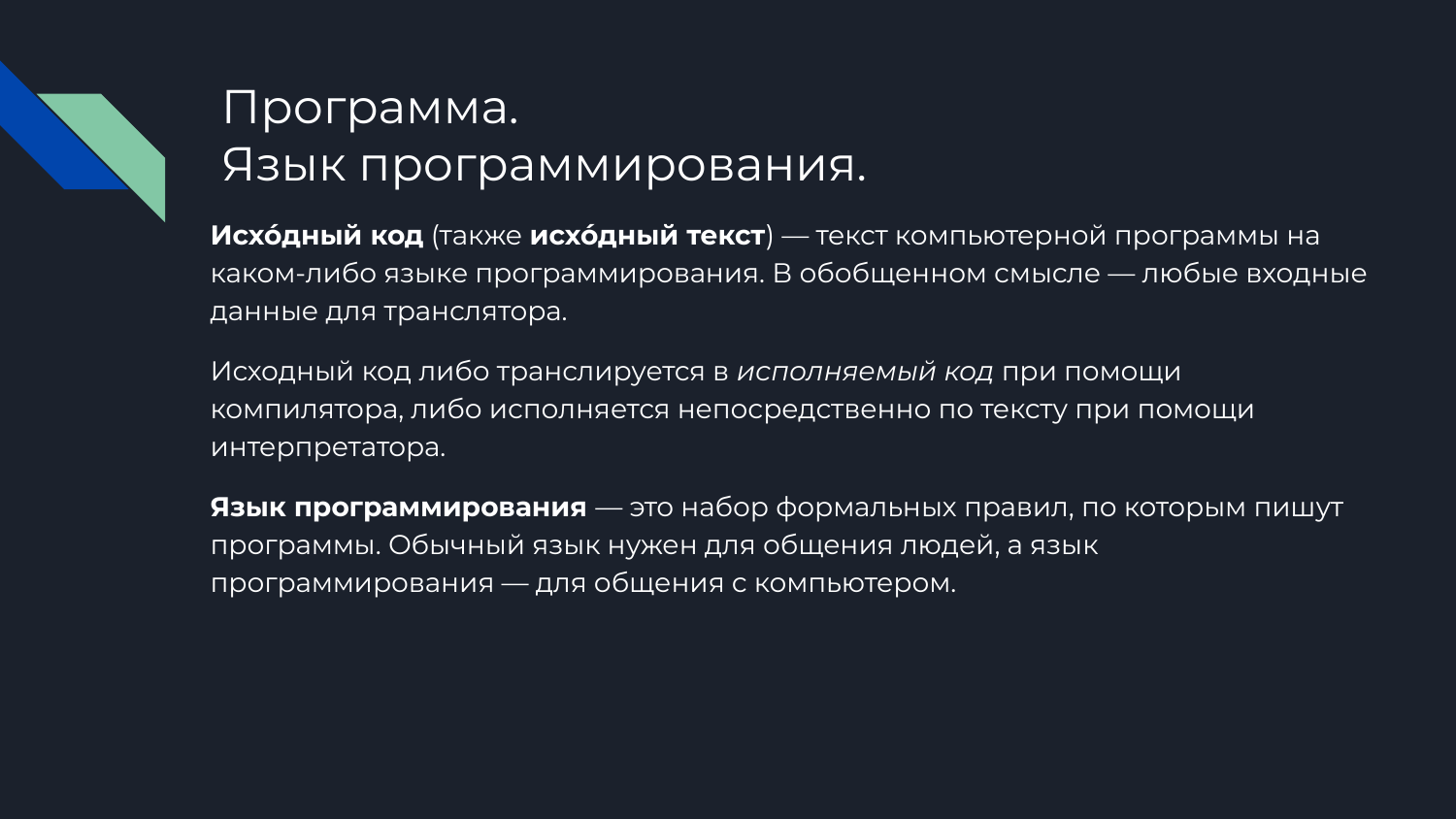

# Программа.
Язык программирования.
Исхо́дный код (также исхо́дный текст) — текст компьютерной программы на каком-либо языке программирования. В обобщенном смысле — любые входные данные для транслятора.
Исходный код либо транслируется в исполняемый код при помощи компилятора, либо исполняется непосредственно по тексту при помощи интерпретатора.
Язык программирования — это набор формальных правил, по которым пишут программы. Обычный язык нужен для общения людей, а язык программирования — для общения с компьютером.